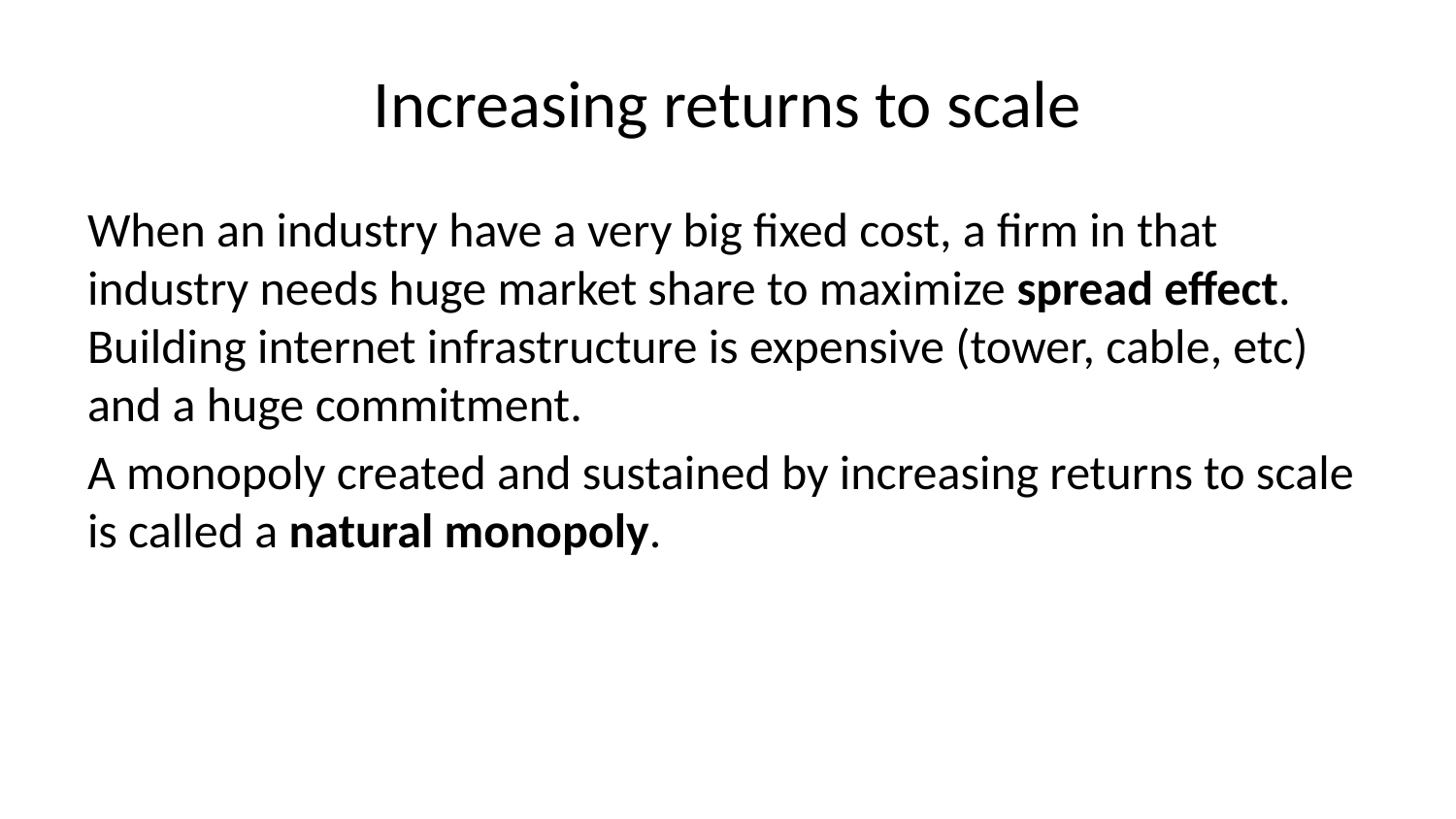

# Increasing returns to scale
When an industry have a very big fixed cost, a firm in that industry needs huge market share to maximize spread effect. Building internet infrastructure is expensive (tower, cable, etc) and a huge commitment.
A monopoly created and sustained by increasing returns to scale is called a natural monopoly.